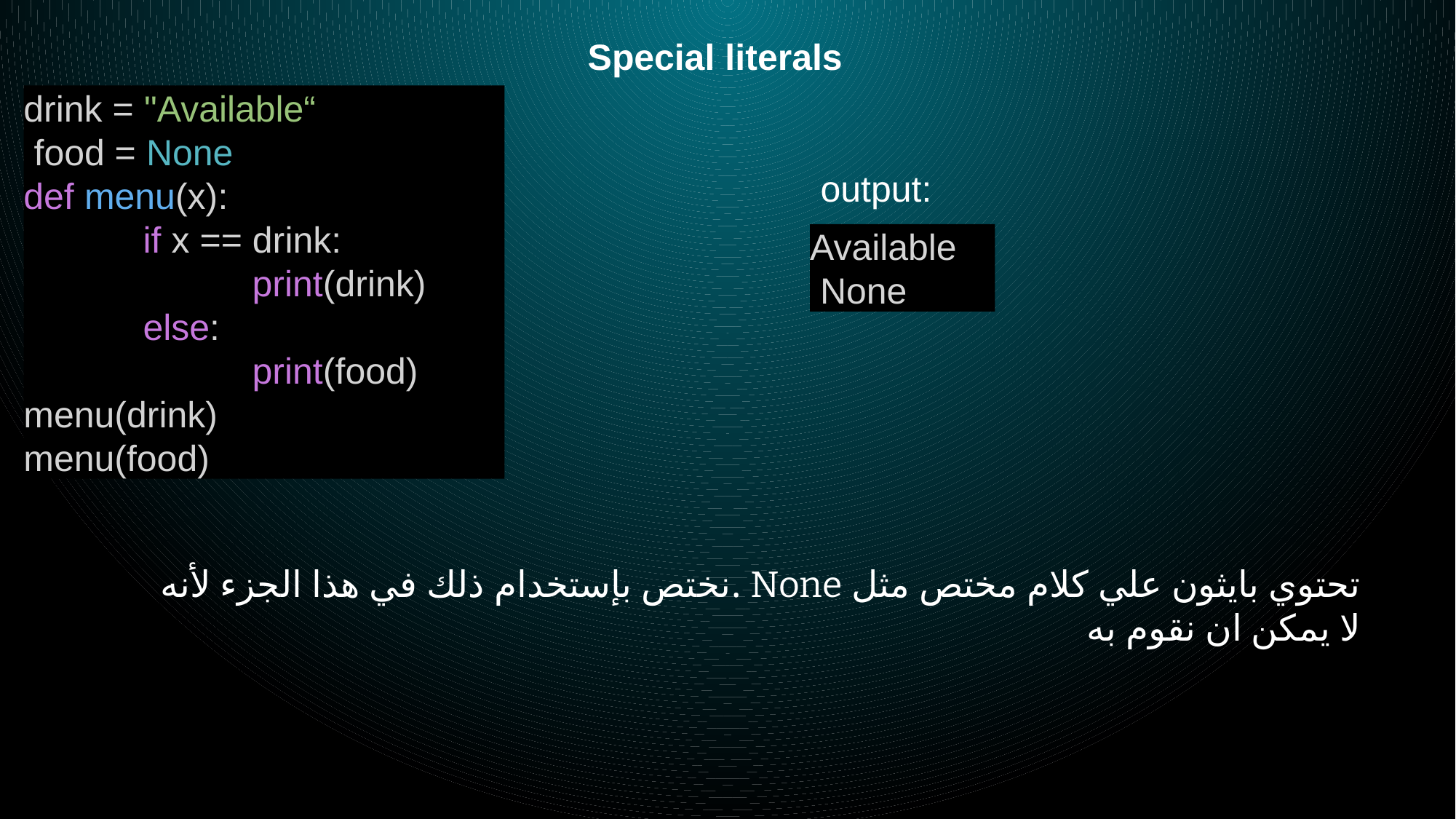

Special literals
drink = "Available“
 food = None
def menu(x):
	 if x == drink:
		 print(drink)
	 else:
		 print(food)
menu(drink)
menu(food)
output:

Available
 None
تحتوي بايثون علي كلام مختص مثل None .نختص بإستخدام ذلك في هذا الجزء لأنه لا يمكن ان نقوم به